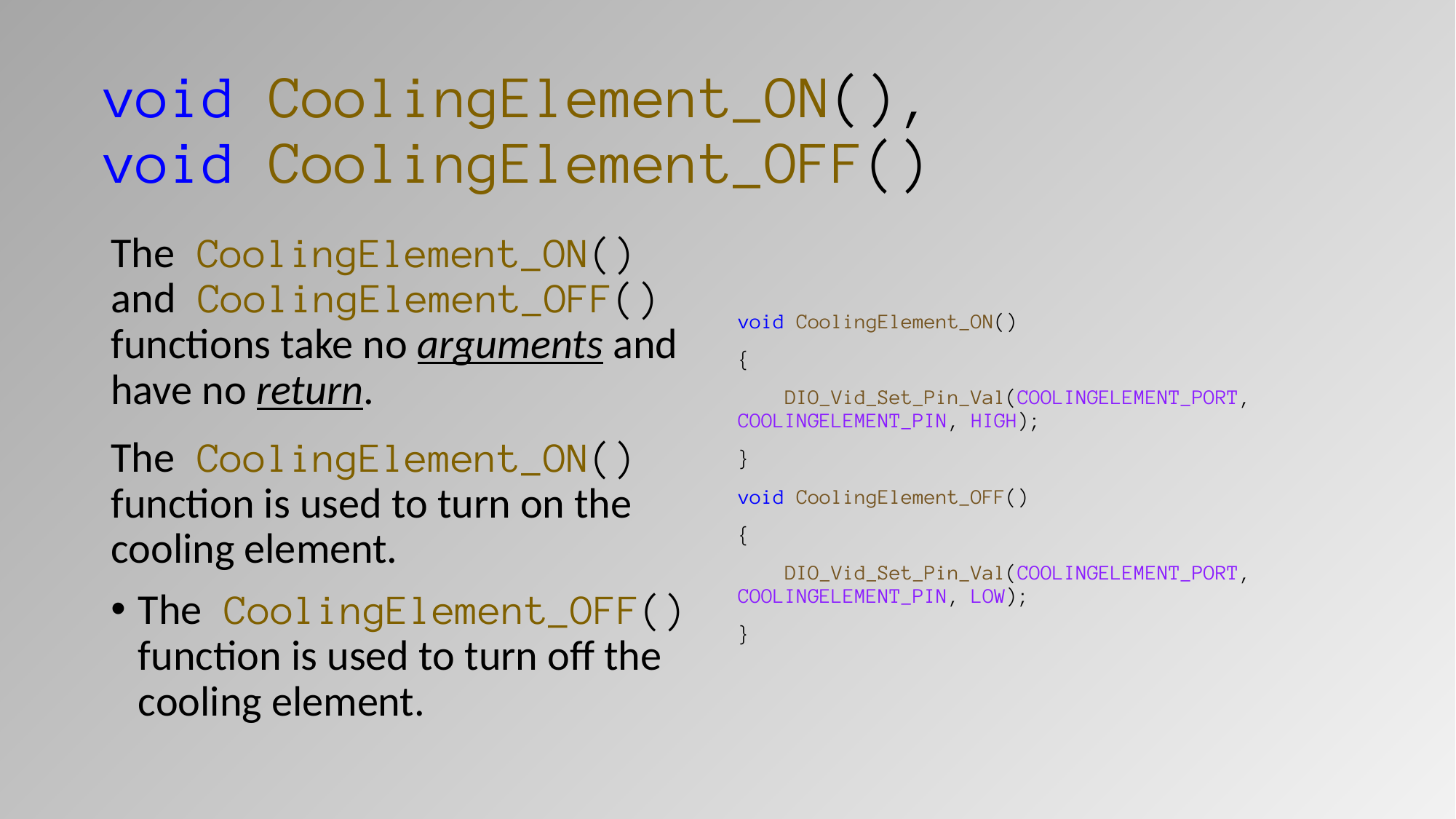

# void CoolingElement_ON(), void CoolingElement_OFF()
The CoolingElement_ON() and CoolingElement_OFF() functions take no arguments and have no return.
The CoolingElement_ON() function is used to turn on the cooling element.
The CoolingElement_OFF() function is used to turn off the cooling element.
void CoolingElement_ON()
{
    DIO_Vid_Set_Pin_Val(COOLINGELEMENT_PORT, COOLINGELEMENT_PIN, HIGH);
}
void CoolingElement_OFF()
{
    DIO_Vid_Set_Pin_Val(COOLINGELEMENT_PORT, COOLINGELEMENT_PIN, LOW);
}